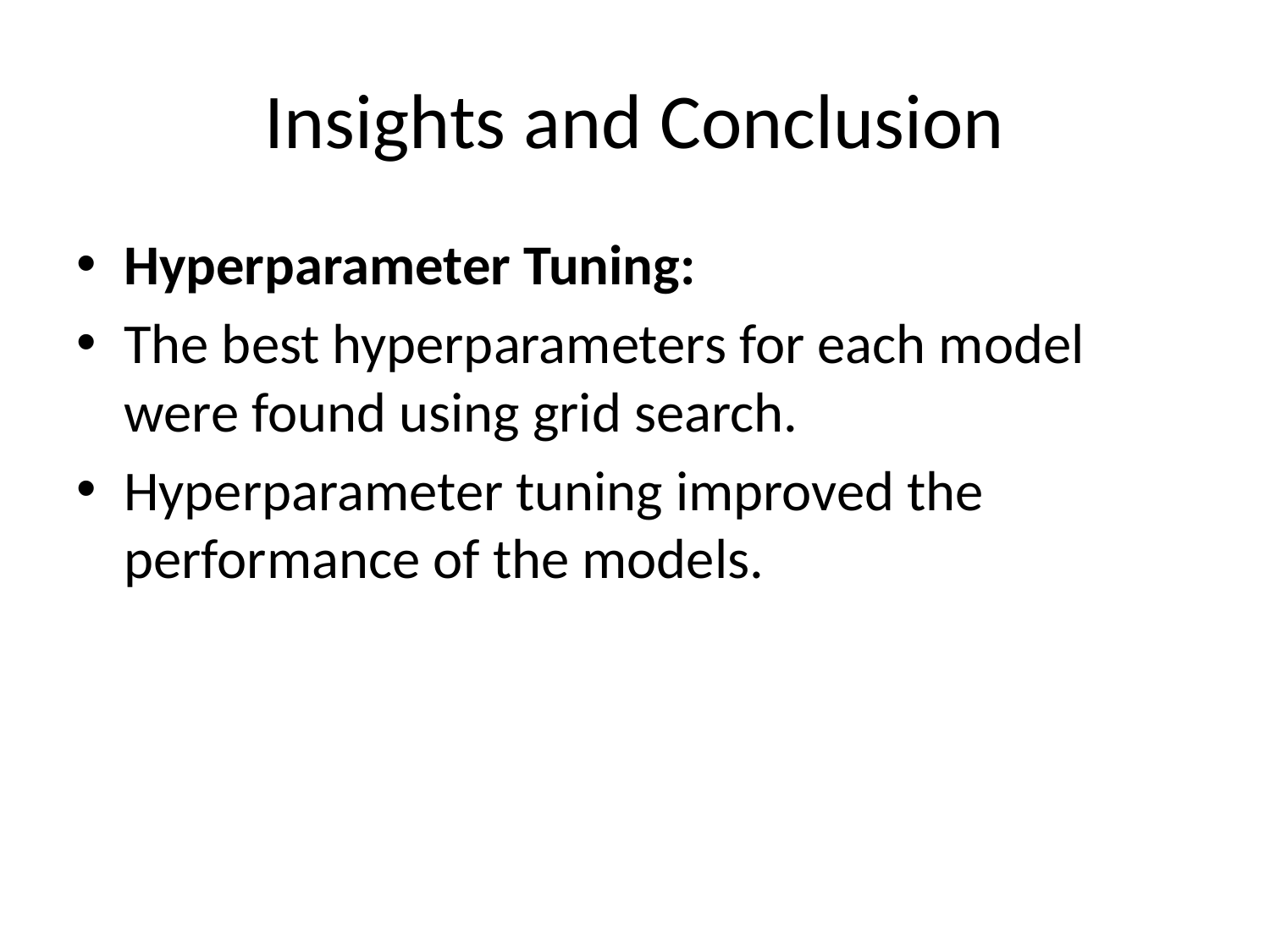

# Insights and Conclusion
Hyperparameter Tuning:
The best hyperparameters for each model were found using grid search.
Hyperparameter tuning improved the performance of the models.